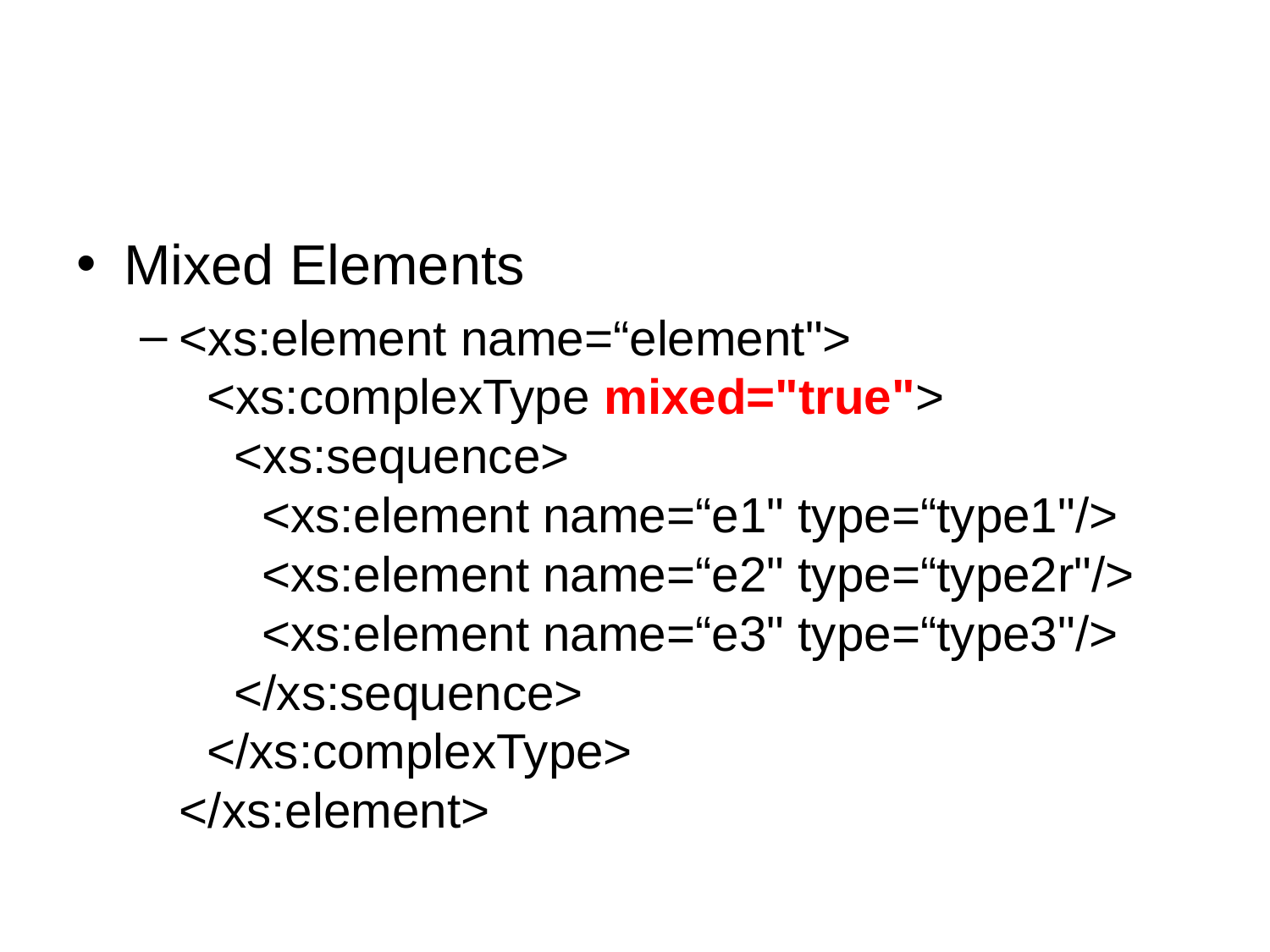

#
Mixed Elements
<xs:element name=“element">
  <xs:complexType mixed="true">
    <xs:sequence>
      <xs:element name=“e1" type=“type1"/>
      <xs:element name=“e2" type=“type2r"/>
      <xs:element name=“e3" type=“type3"/>
    </xs:sequence>
  </xs:complexType>
</xs:element>